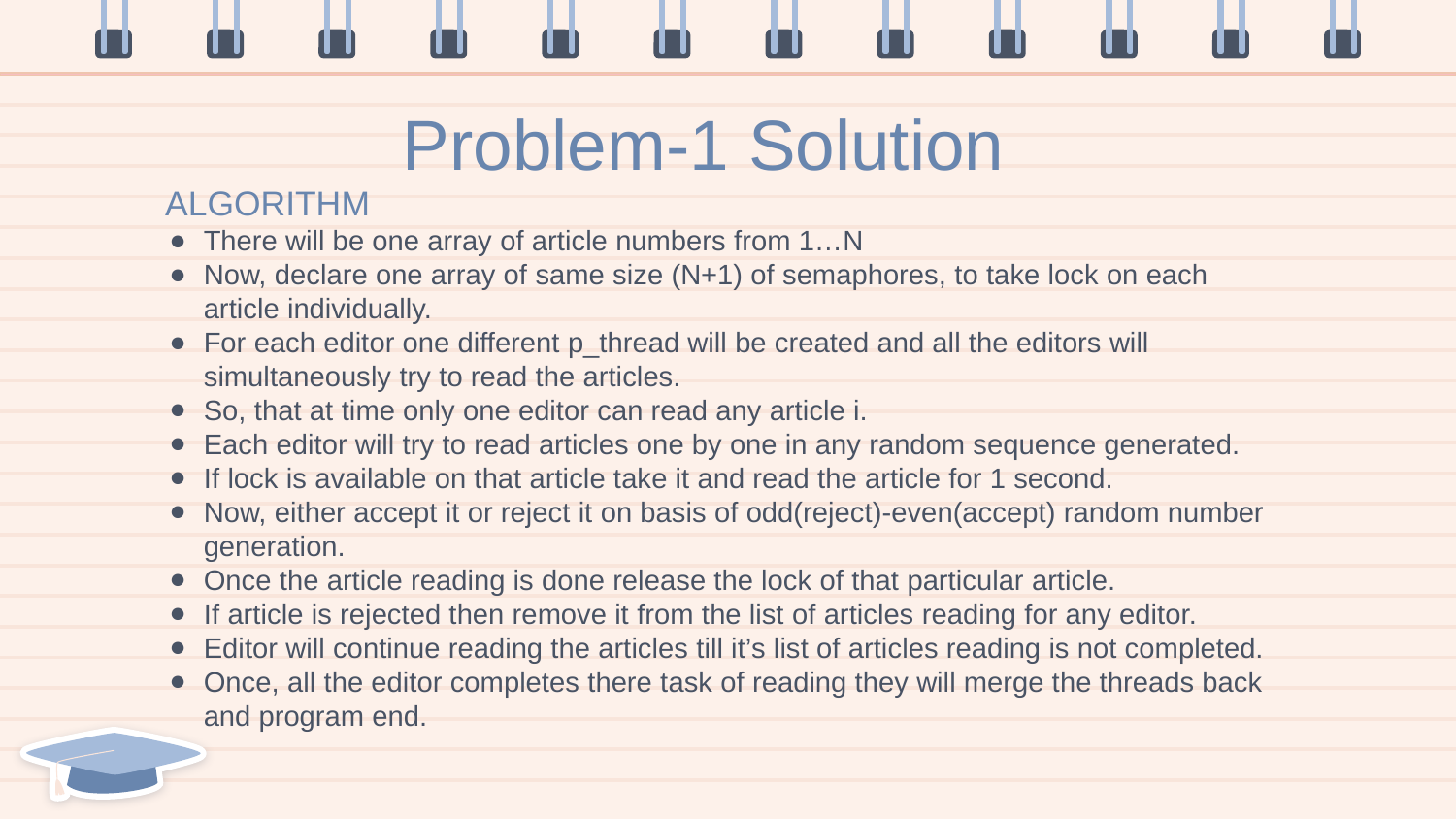

# Problem-1 Solution
ALGORITHM
There will be one array of article numbers from 1…N
Now, declare one array of same size (N+1) of semaphores, to take lock on each article individually.
For each editor one different p_thread will be created and all the editors will simultaneously try to read the articles.
So, that at time only one editor can read any article i.
Each editor will try to read articles one by one in any random sequence generated.
If lock is available on that article take it and read the article for 1 second.
Now, either accept it or reject it on basis of odd(reject)-even(accept) random number generation.
Once the article reading is done release the lock of that particular article.
If article is rejected then remove it from the list of articles reading for any editor.
Editor will continue reading the articles till it’s list of articles reading is not completed.
Once, all the editor completes there task of reading they will merge the threads back and program end.